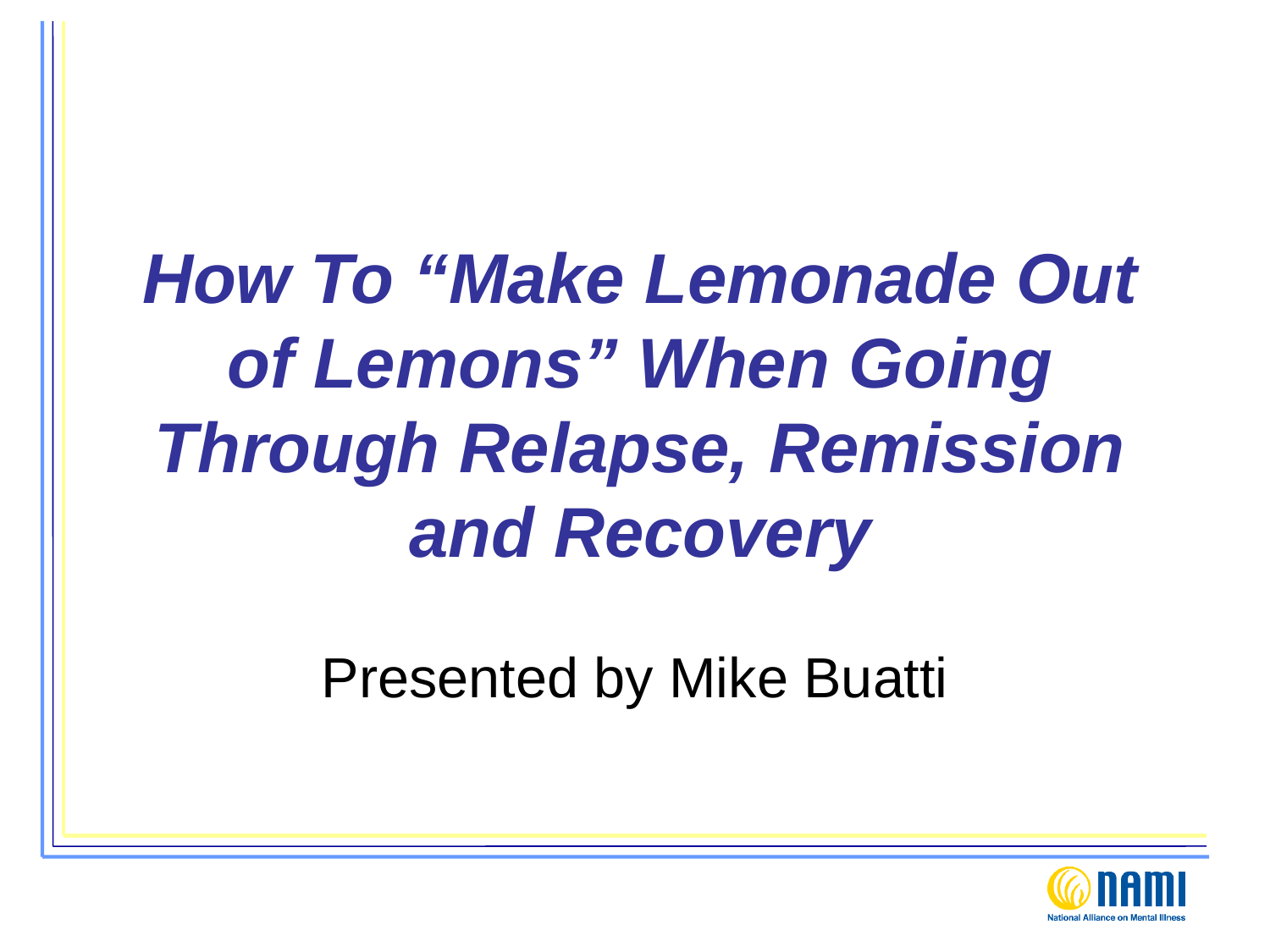

# How To “Make Lemonade Out of Lemons” When Going Through Relapse, Remission and Recovery
Presented by Mike Buatti